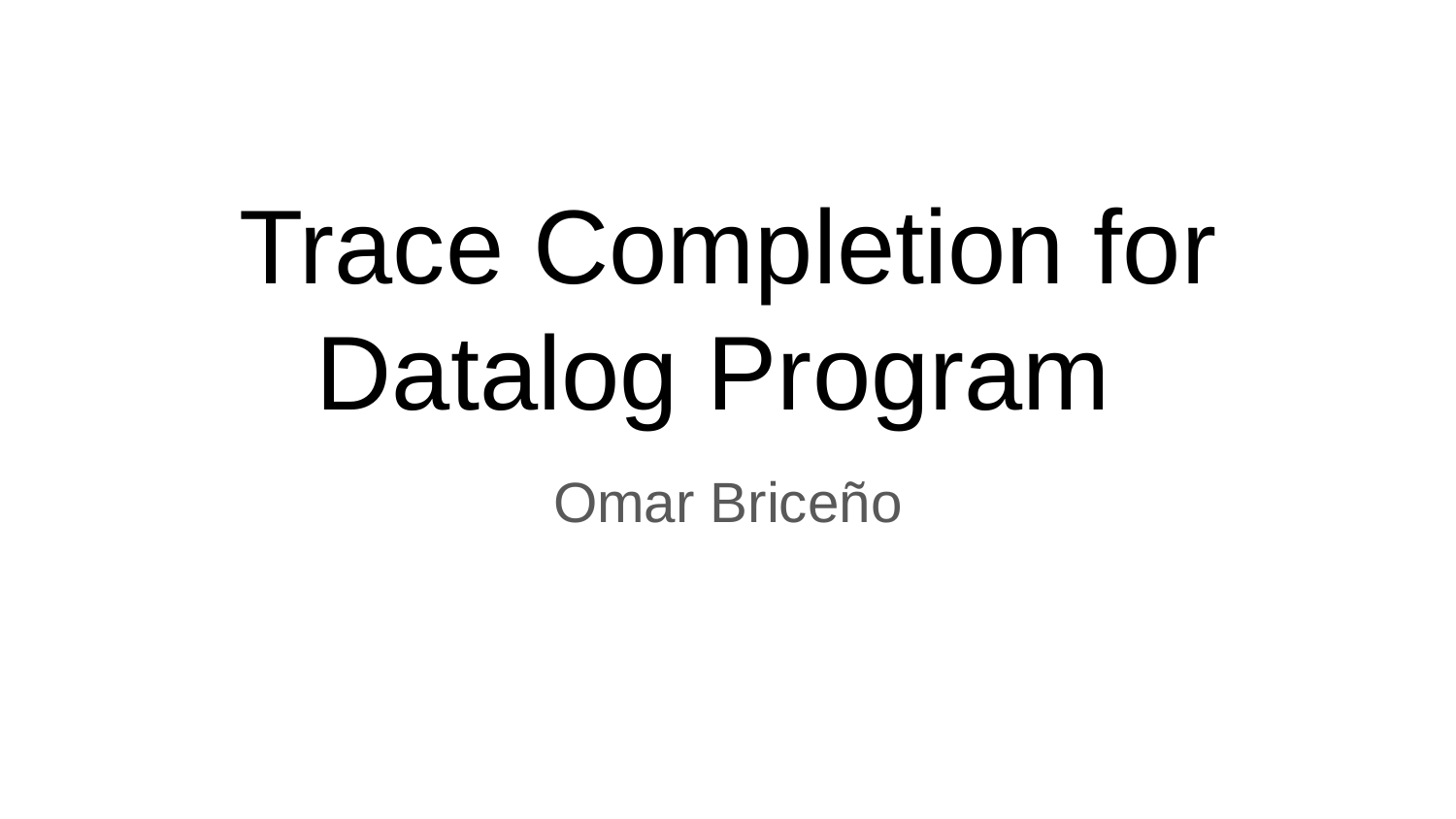

# Trace Completion for Datalog Program
Omar Briceño